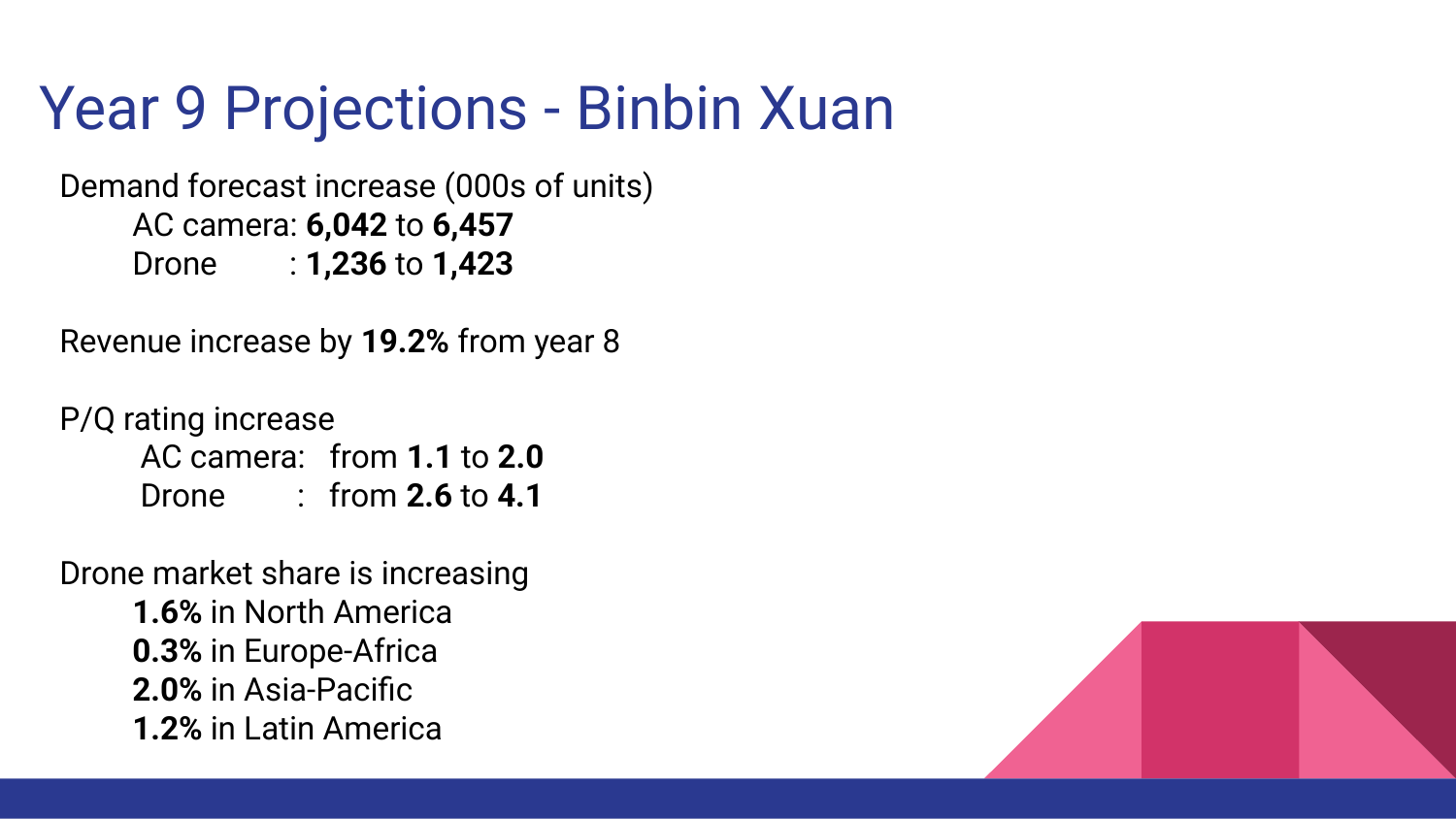

# Year 9 Projections - Binbin Xuan
Demand forecast increase (000s of units)
AC camera: 6,042 to 6,457
Drone         : 1,236 to 1,423

Revenue increase by 19.2% from year 8

P/Q rating increase
 AC camera:   from 1.1 to 2.0
 Drone         :   from 2.6 to 4.1

Drone market share is increasing
1.6% in North America
0.3% in Europe-Africa
2.0% in Asia-Pacific
1.2% in Latin America